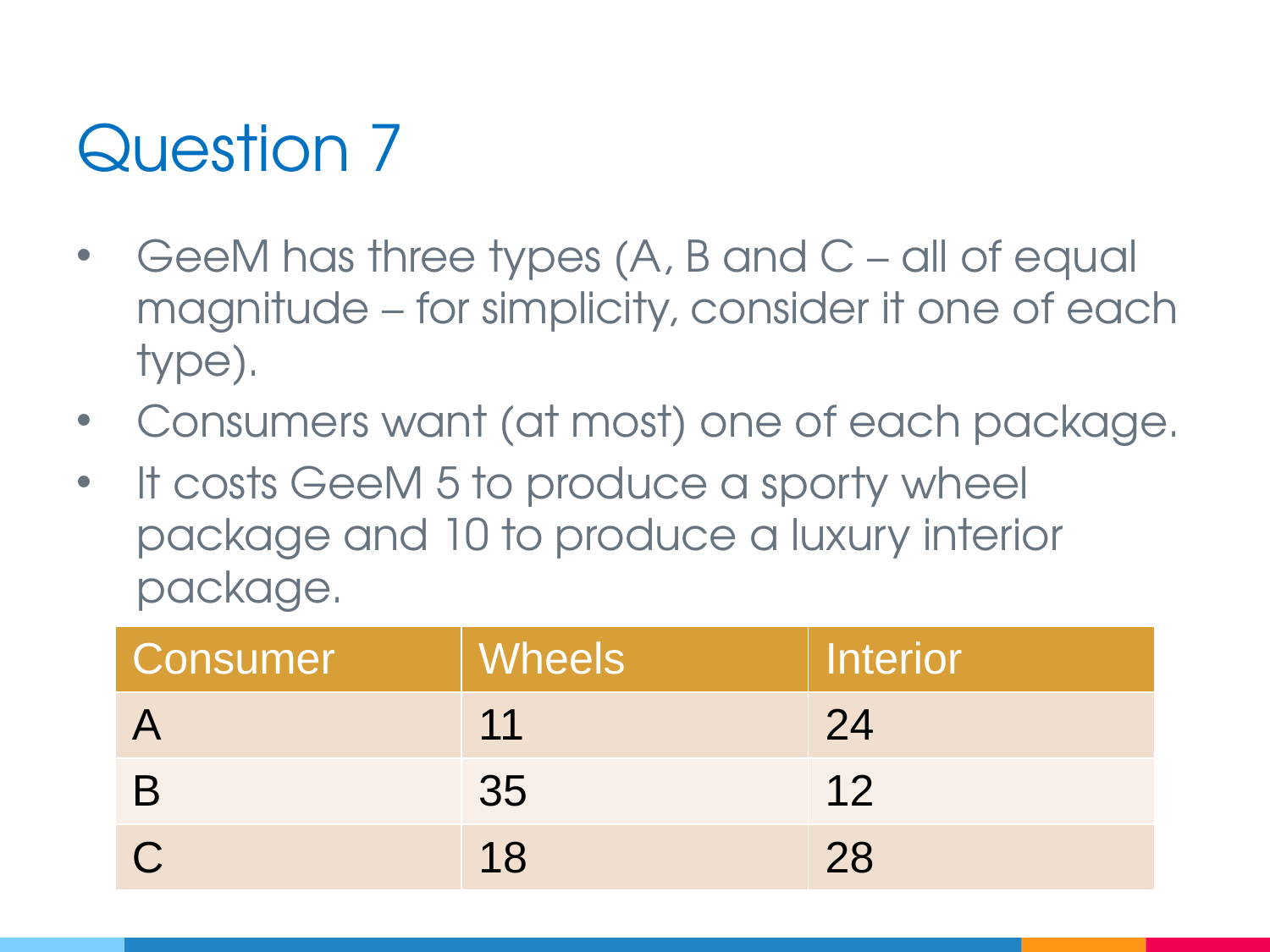

# Question 7
GeeM has three types (A, B and C – all of equal magnitude – for simplicity, consider it one of each type).
Consumers want (at most) one of each package.
It costs GeeM 5 to produce a sporty wheel package and 10 to produce a luxury interior package.
| Consumer | Wheels | Interior |
| --- | --- | --- |
| A | 11 | 24 |
| B | 35 | 12 |
| C | 18 | 28 |